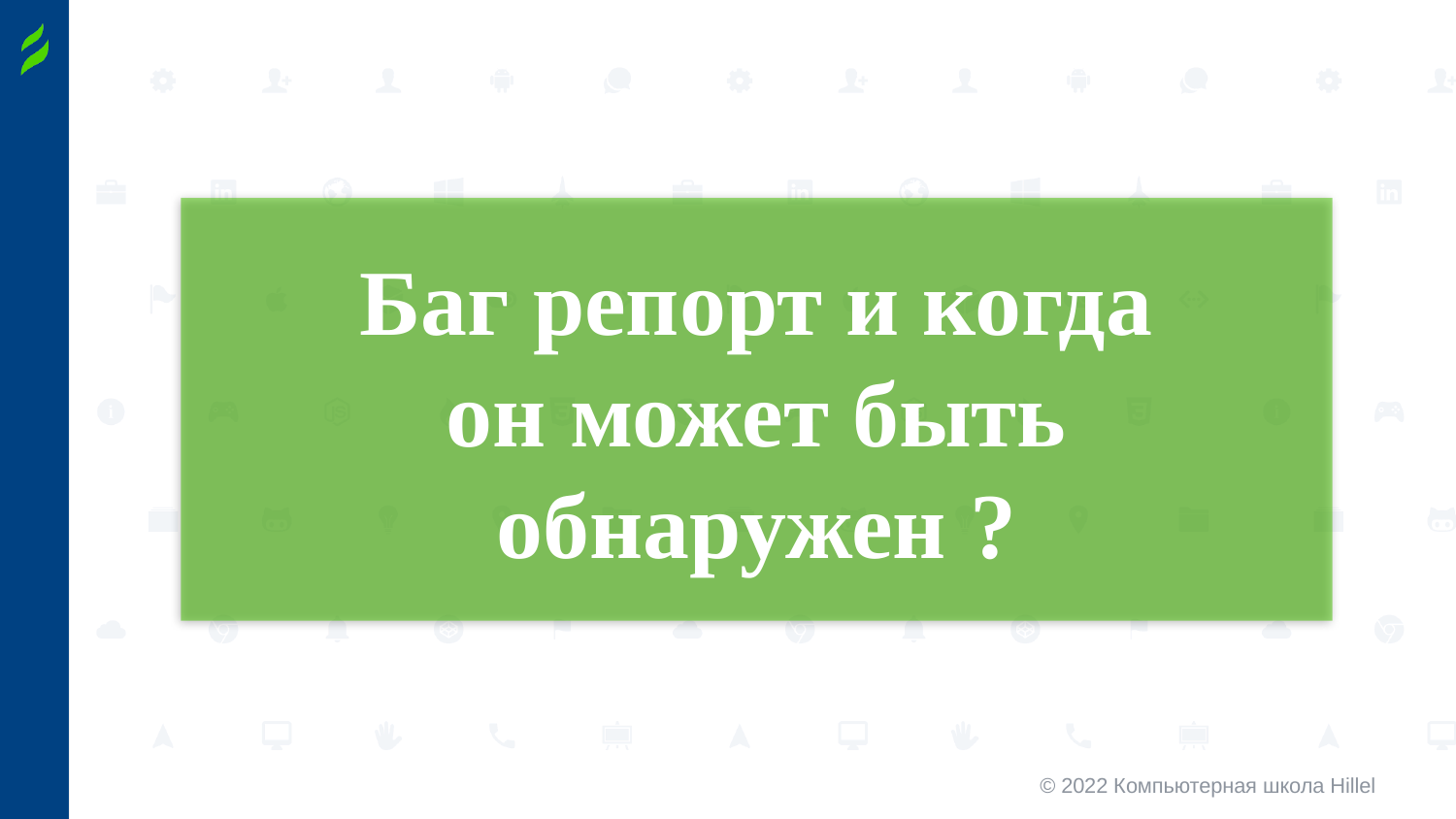

Баг репорт и когда он может быть обнаружен ?
© 2022 Компьютерная школа Hillel